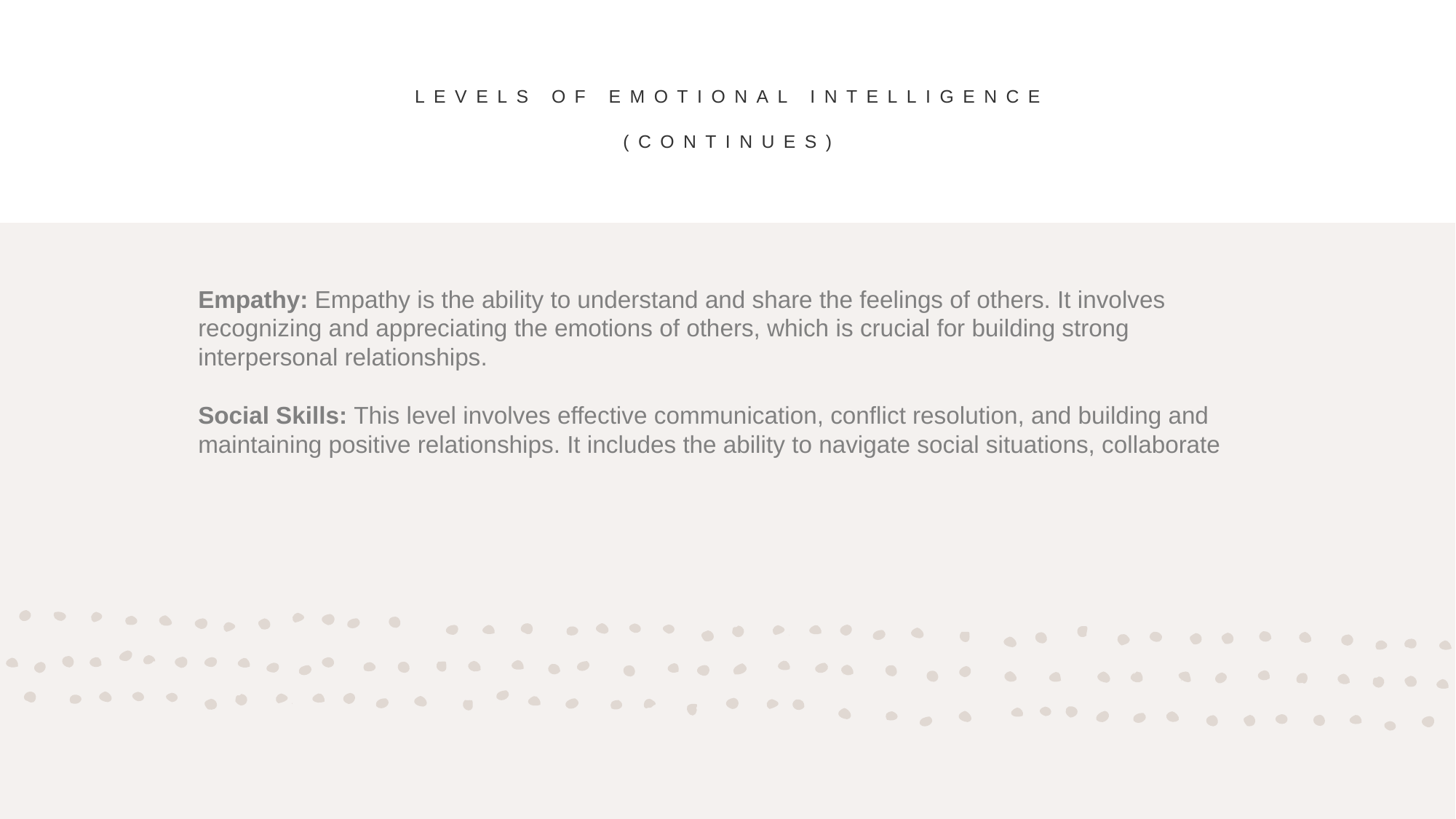

Levels of Emotional Intelligence
(Continues)

# Empathy: Empathy is the ability to understand and share the feelings of others. It involves recognizing and appreciating the emotions of others, which is crucial for building strong interpersonal relationships. Social Skills: This level involves effective communication, conflict resolution, and building and maintaining positive relationships. It includes the ability to navigate social situations, collaborate